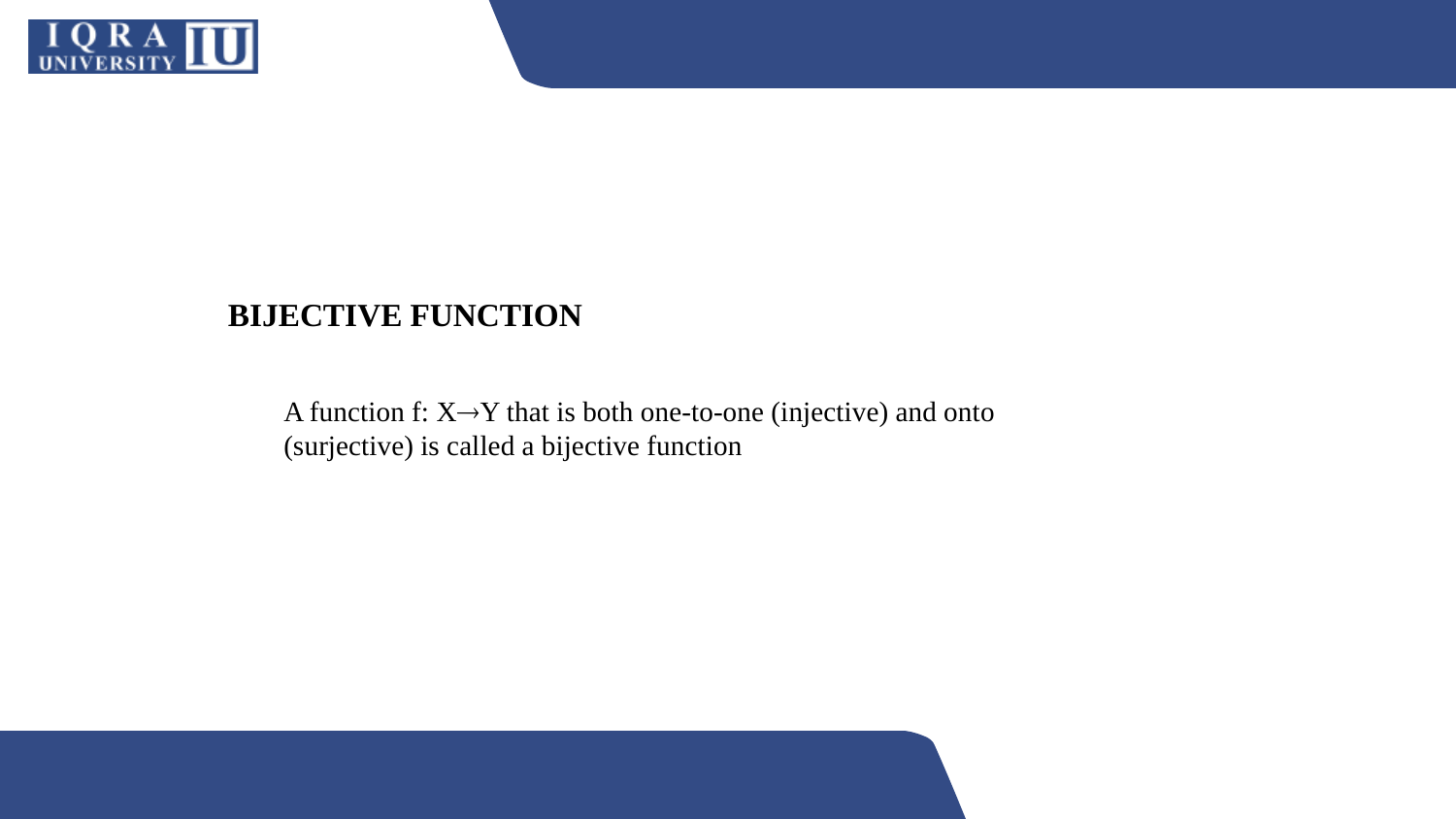

BIJECTIVE FUNCTION
A function f: X→Y that is both one-to-one (injective) and onto (surjective) is called a bijective function